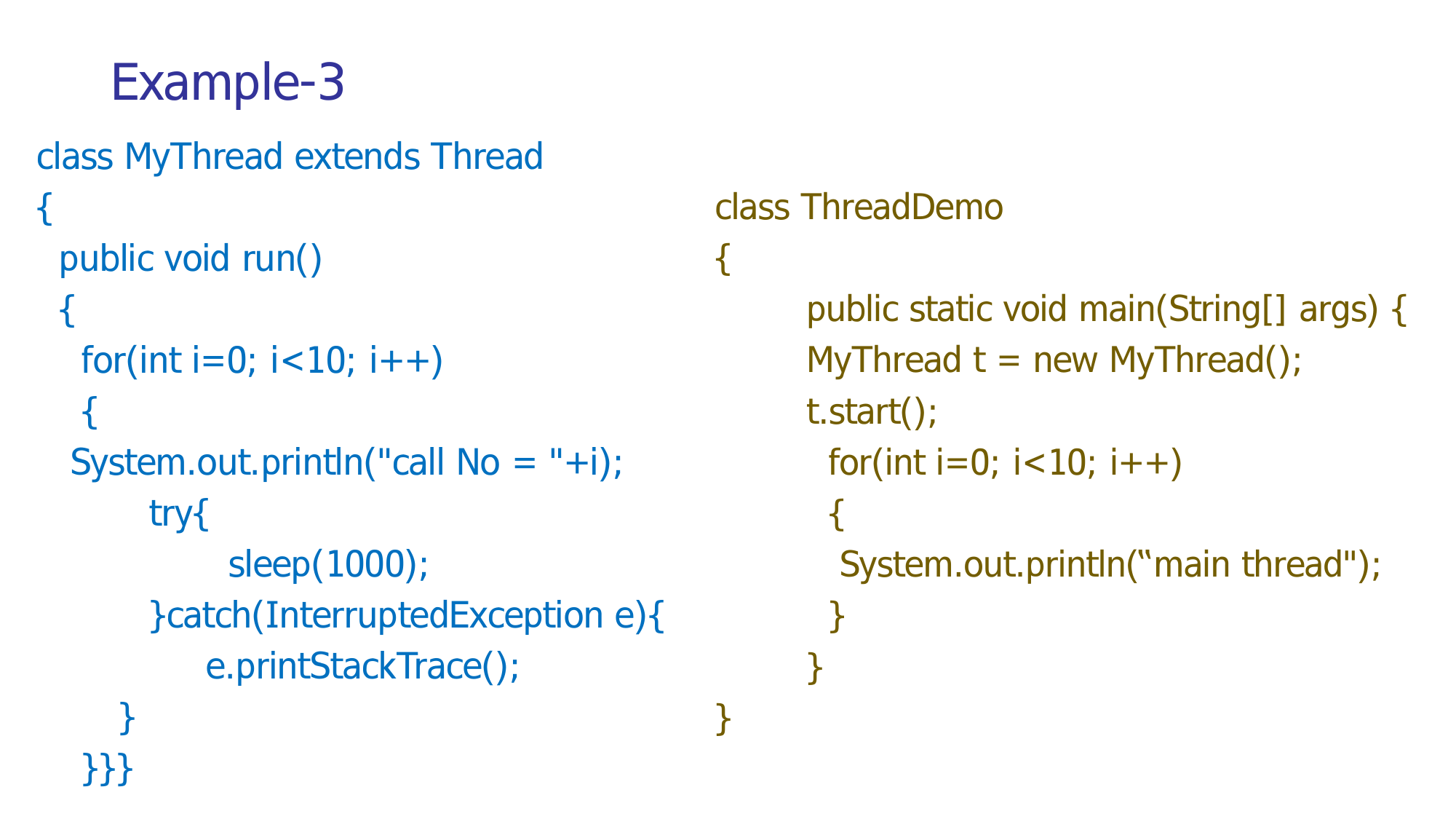

# Example-3
class MyThread extends Thread
{
  public void run()
  {
    for(int i=0; i<10; i++)
    {
   System.out.println("call No = "+i);
          try{
                 sleep(1000);
          }catch(InterruptedException e){
               e.printStackTrace();
	}
    }}}

class ThreadDemo
{
	public static void main(String[] args) {
		MyThread t = new MyThread();
		t.start();
	  for(int i=0; i<10; i++)
	  {
	   System.out.println(“main thread");
	  }
	}
}